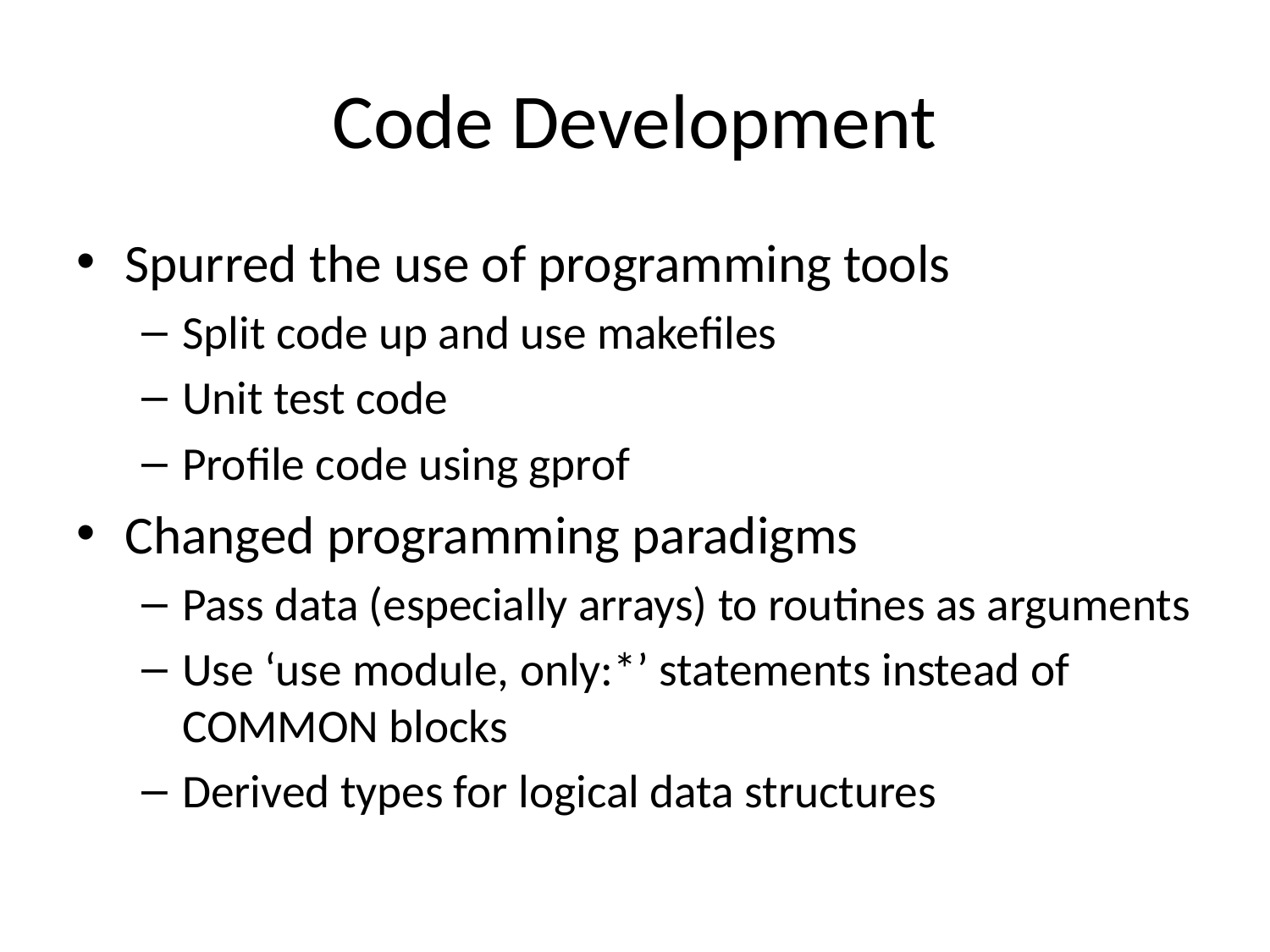

# Code Development
Spurred the use of programming tools
Split code up and use makefiles
Unit test code
Profile code using gprof
Changed programming paradigms
Pass data (especially arrays) to routines as arguments
Use ‘use module, only:*’ statements instead of COMMON blocks
Derived types for logical data structures